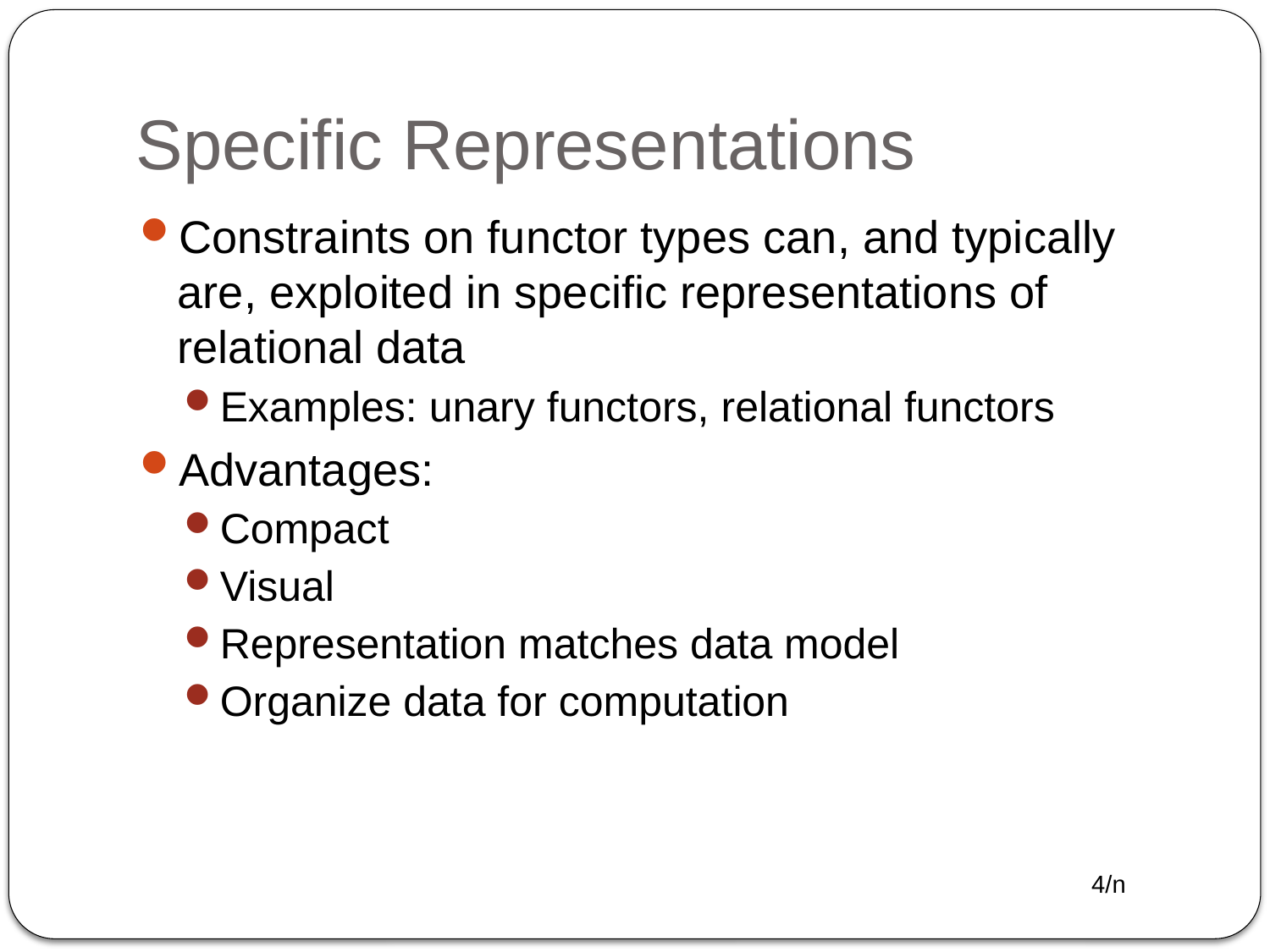

# Specific Representations
Constraints on functor types can, and typically are, exploited in specific representations of relational data
Examples: unary functors, relational functors
Advantages:
Compact
Visual
Representation matches data model
Organize data for computation